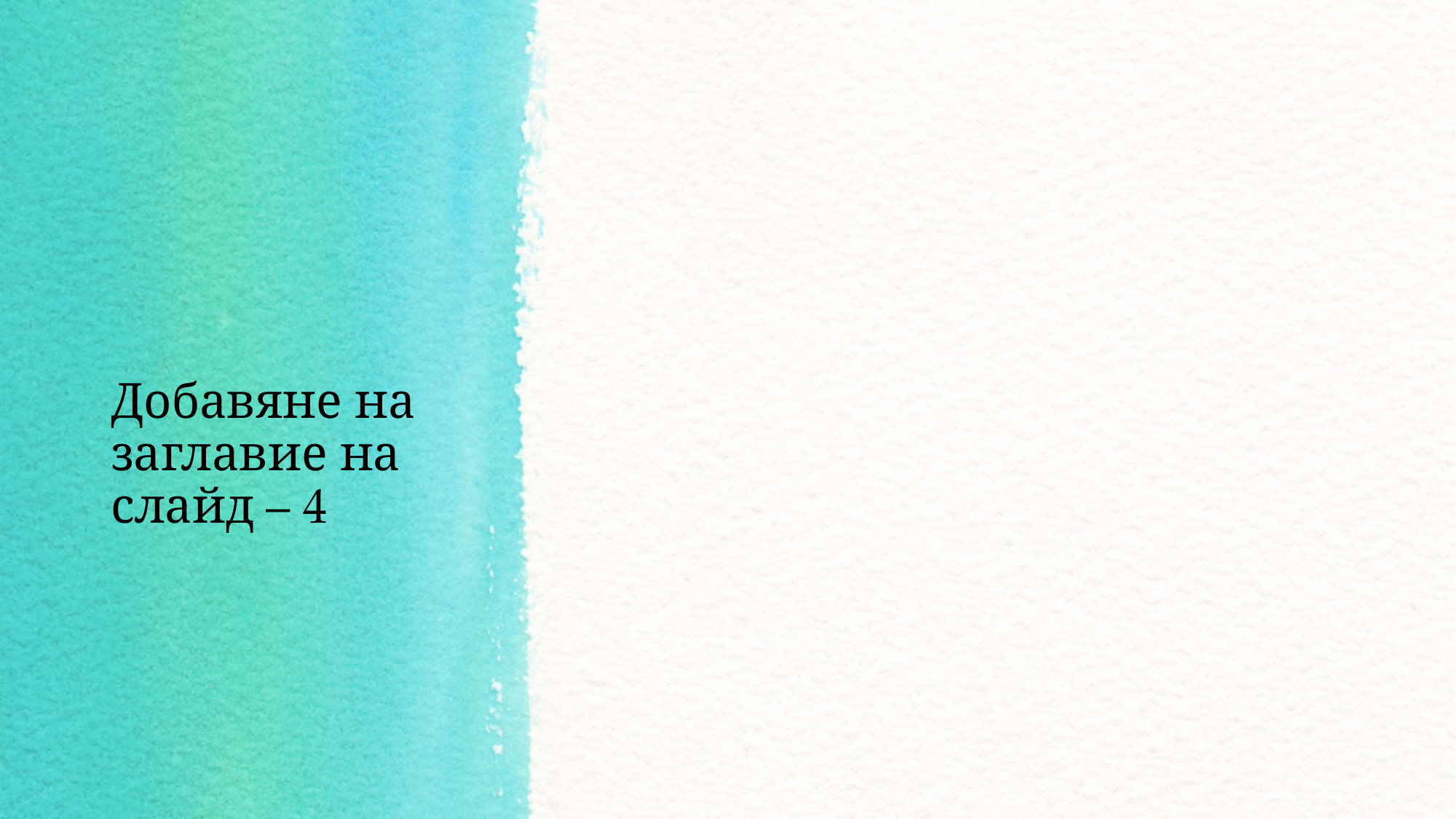

# Добавяне на заглавие на слайд – 4